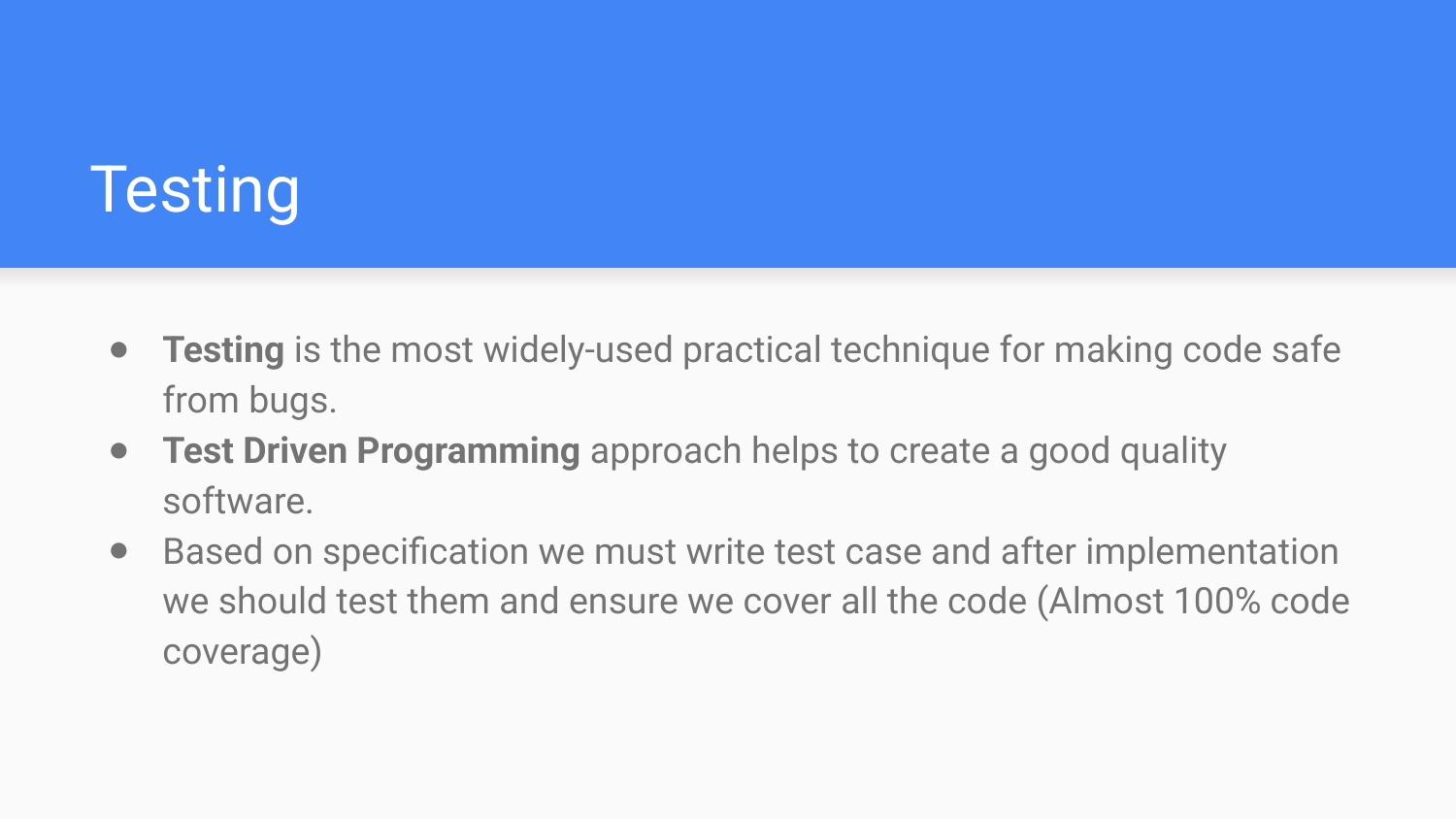

# Testing
Testing is the most widely-used practical technique for making code safe from bugs.
Test Driven Programming approach helps to create a good quality software.
Based on specification we must write test case and after implementation we should test them and ensure we cover all the code (Almost 100% code coverage)